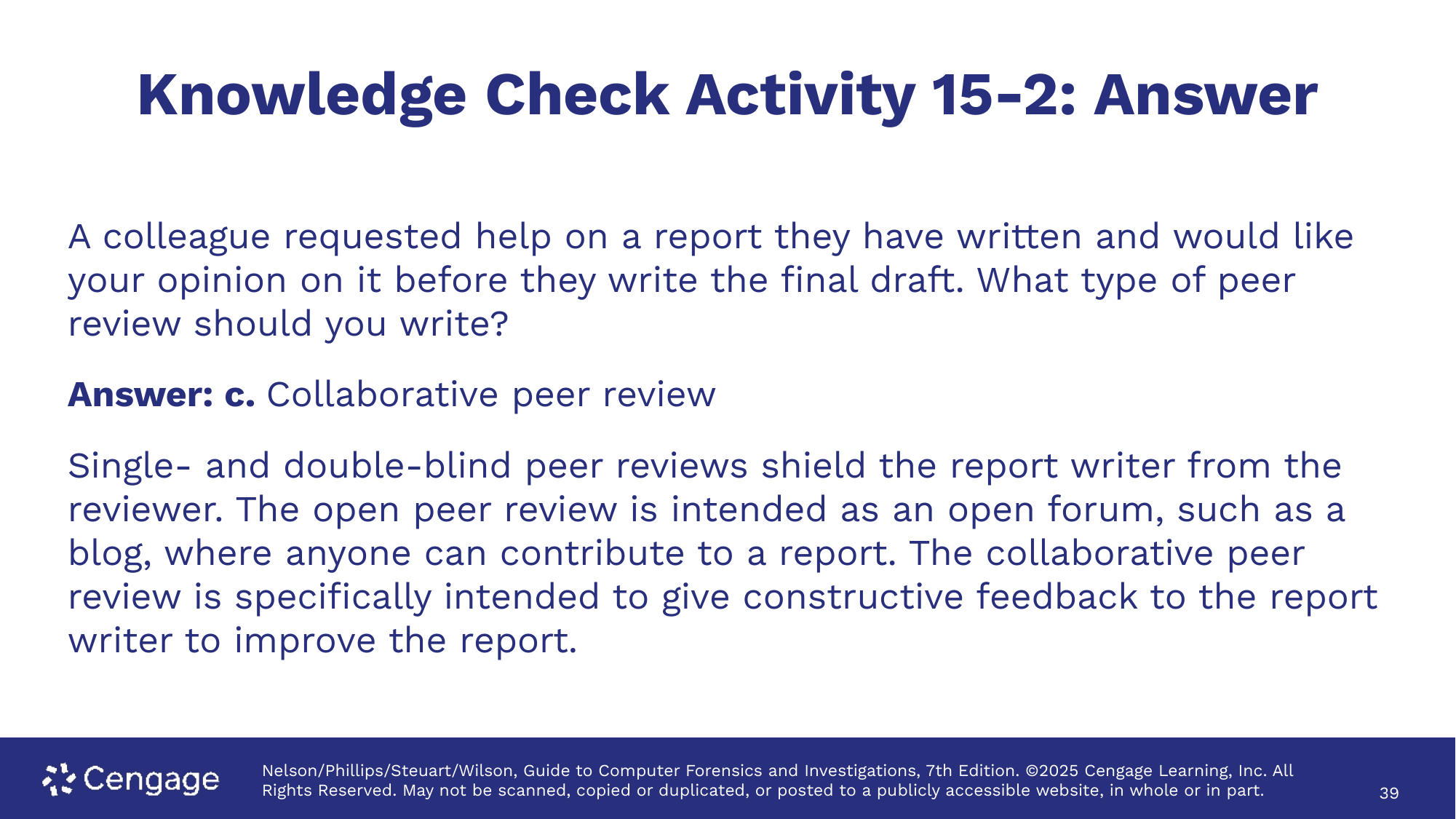

# Knowledge Check Activity 15-2: Answer
A colleague requested help on a report they have written and would like your opinion on it before they write the final draft. What type of peer review should you write?
Answer: c. Collaborative peer review
Single- and double-blind peer reviews shield the report writer from the reviewer. The open peer review is intended as an open forum, such as a blog, where anyone can contribute to a report. The collaborative peer review is specifically intended to give constructive feedback to the report writer to improve the report.